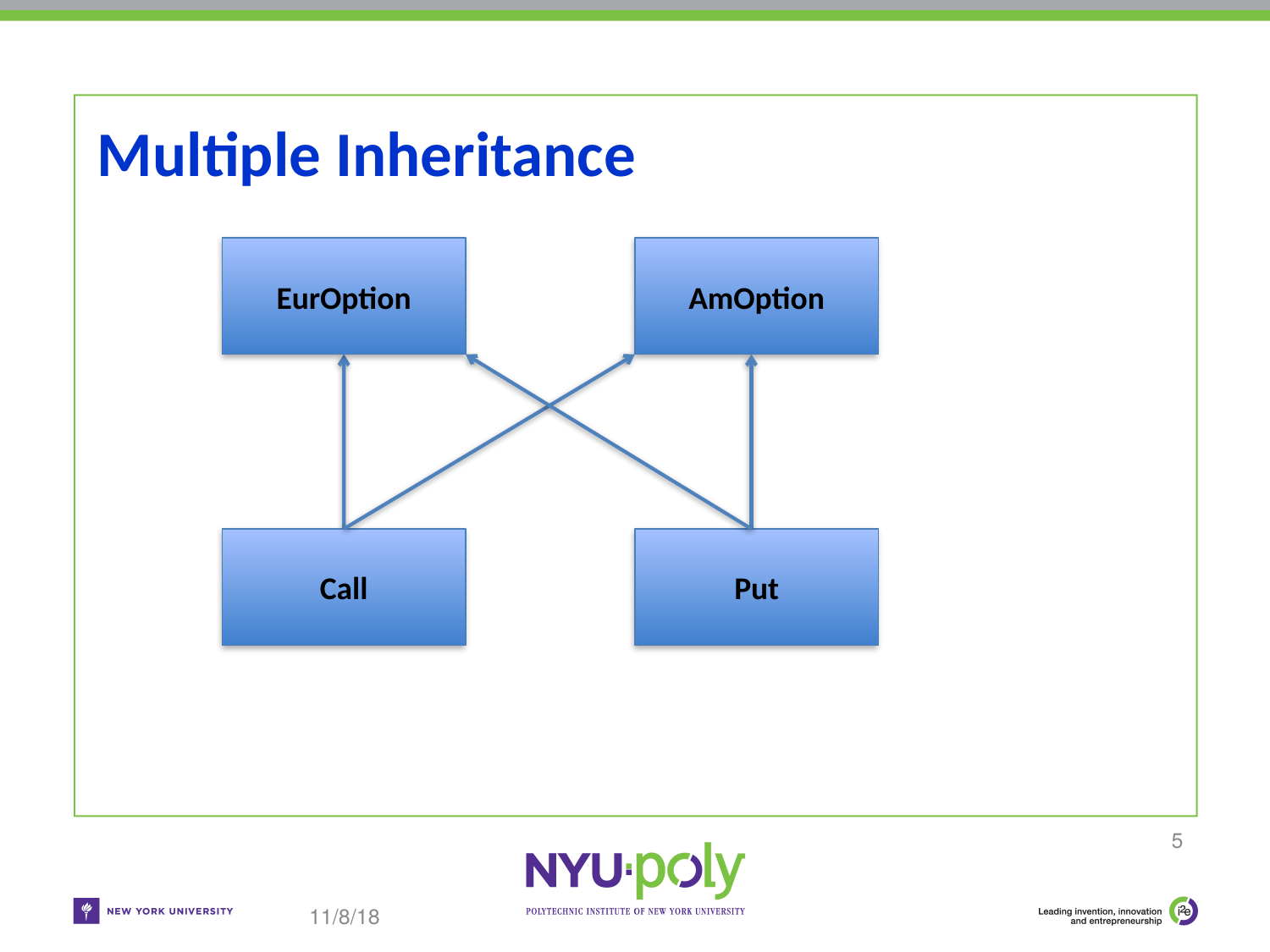

# Multiple Inheritance
EurOption
AmOption
Call
Put
5
11/8/18